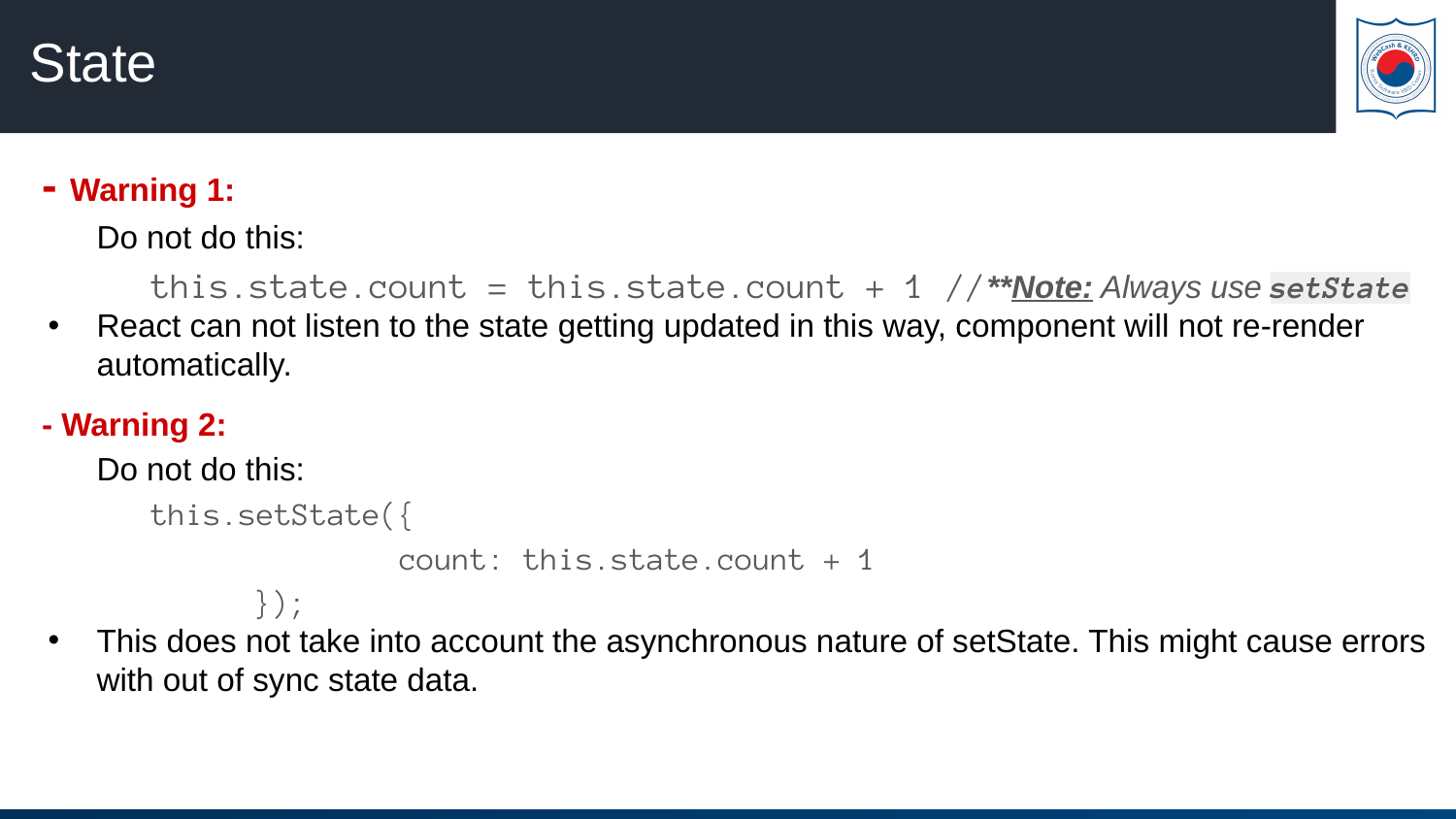

# State
- Warning 1:
Do not do this:
this.state.count = this.state.count + 1 //**Note: Always use setState
React can not listen to the state getting updated in this way, component will not re-render automatically.
- Warning 2:
Do not do this:
this.setState({
  		count: this.state.count + 1
	});
This does not take into account the asynchronous nature of setState. This might cause errors with out of sync state data.